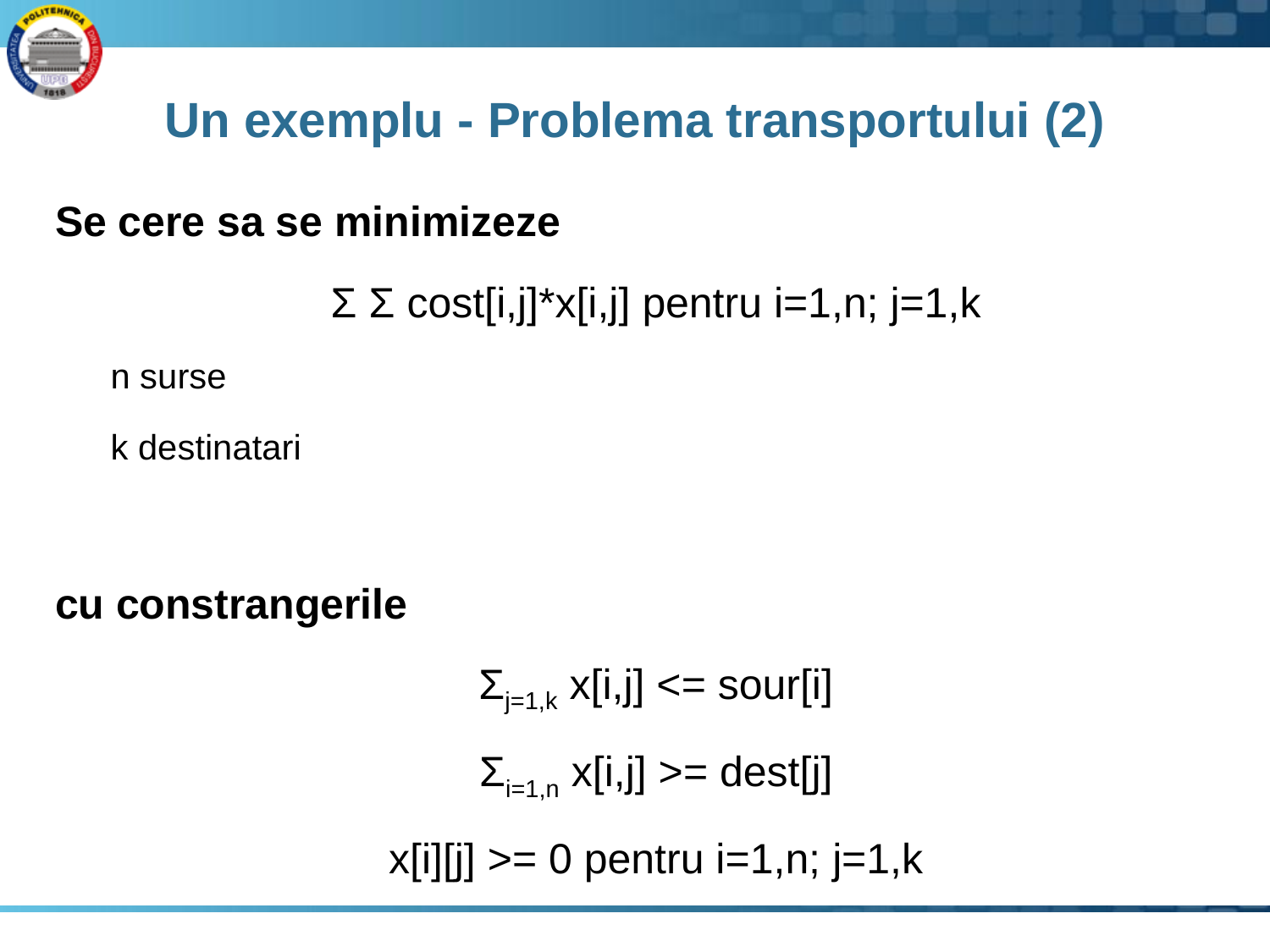

# Un exemplu - Problema transportului (2)
Se cere sa se minimizeze
Σ Σ cost[i,j]*x[i,j] pentru i=1,n; j=1,k
n surse
k destinatari

cu constrangerile
Σj=1,k x[i,j] <= sour[i]
Σi=1,n x[i,j] >= dest[j]
x[i][j] >= 0 pentru i=1,n; j=1,k